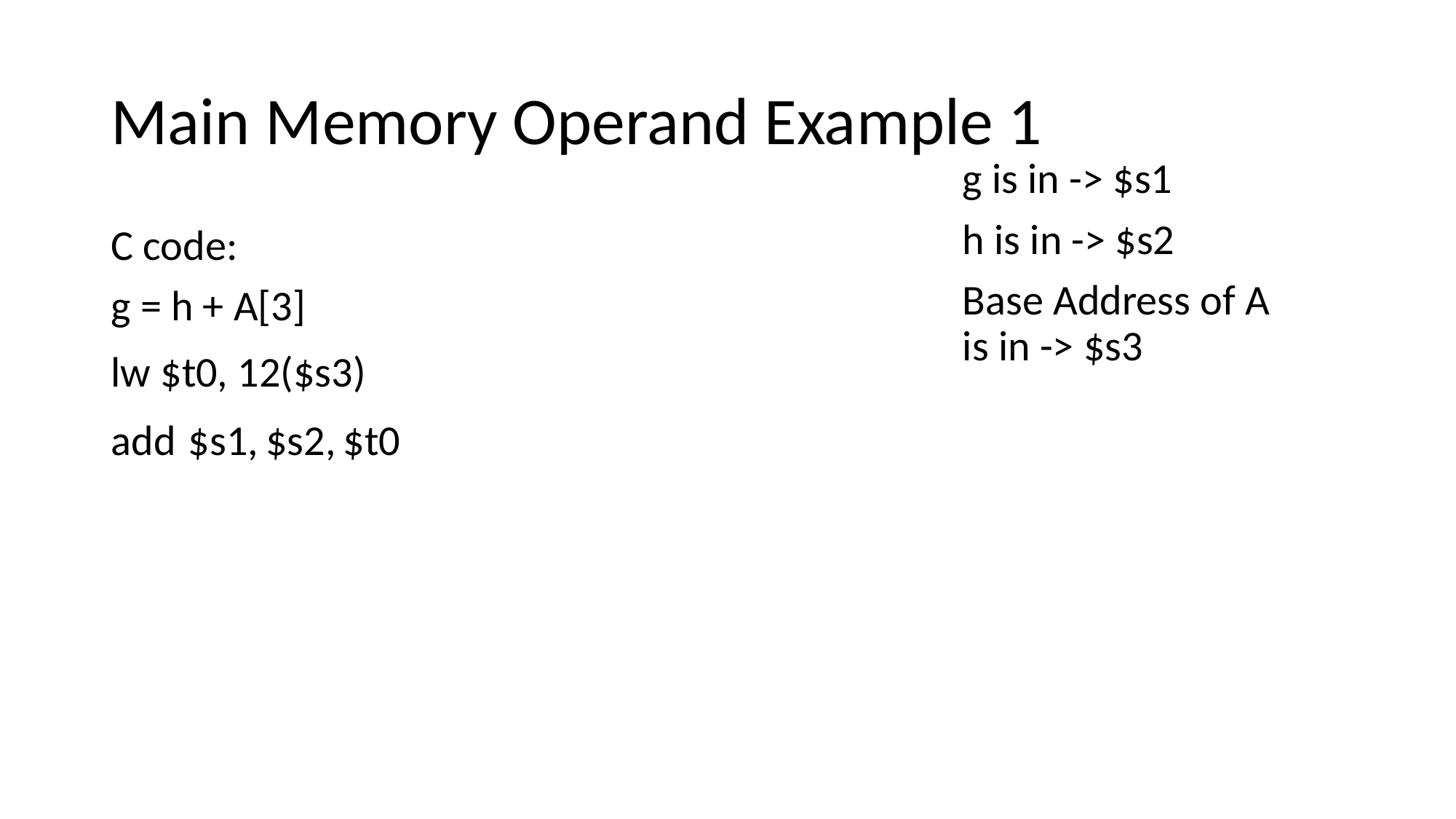

# Main Memory Operand Example 1
g is in -> $s1
h is in -> $s2
Base Address of A is in -> $s3

C code:
g = h + A[3]

lw $t0, 12($s3)

add

$s1,

$s2,

$t0